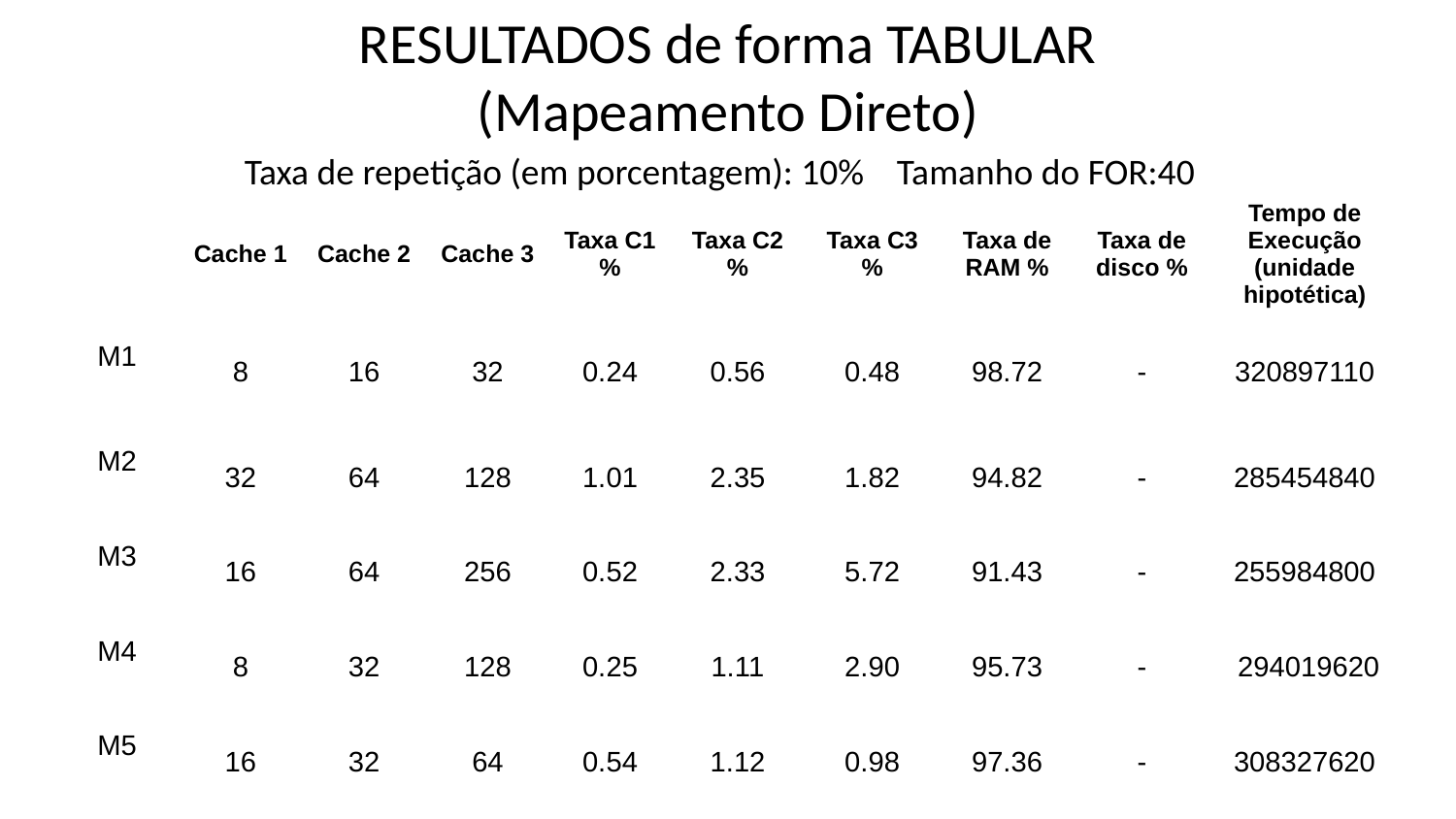

# RESULTADOS de forma TABULAR (Mapeamento Direto)
Taxa de repetição (em porcentagem): 10%    Tamanho do FOR:40
|  | Cache 1 | Cache 2 | Cache 3 | Taxa C1 % | Taxa C2 % | Taxa C3 % | Taxa de RAM % | Taxa de disco % | Tempo de Execução (unidade hipotética) |
| --- | --- | --- | --- | --- | --- | --- | --- | --- | --- |
| M1 | 8 | 16 | 32 | 0.24 | 0.56 | 0.48 | 98.72 | - | 320897110 |
| M2 | 32 | 64 | 128 | 1.01 | 2.35 | 1.82 | 94.82 | - | 285454840 |
| M3 | 16 | 64 | 256 | 0.52 | 2.33 | 5.72 | 91.43 | - | 255984800 |
| M4 | 8 | 32 | 128 | 0.25 | 1.11 | 2.90 | 95.73 | - | 294019620 |
| M5 | 16 | 32 | 64 | 0.54 | 1.12 | 0.98 | 97.36 | - | 308327620 |